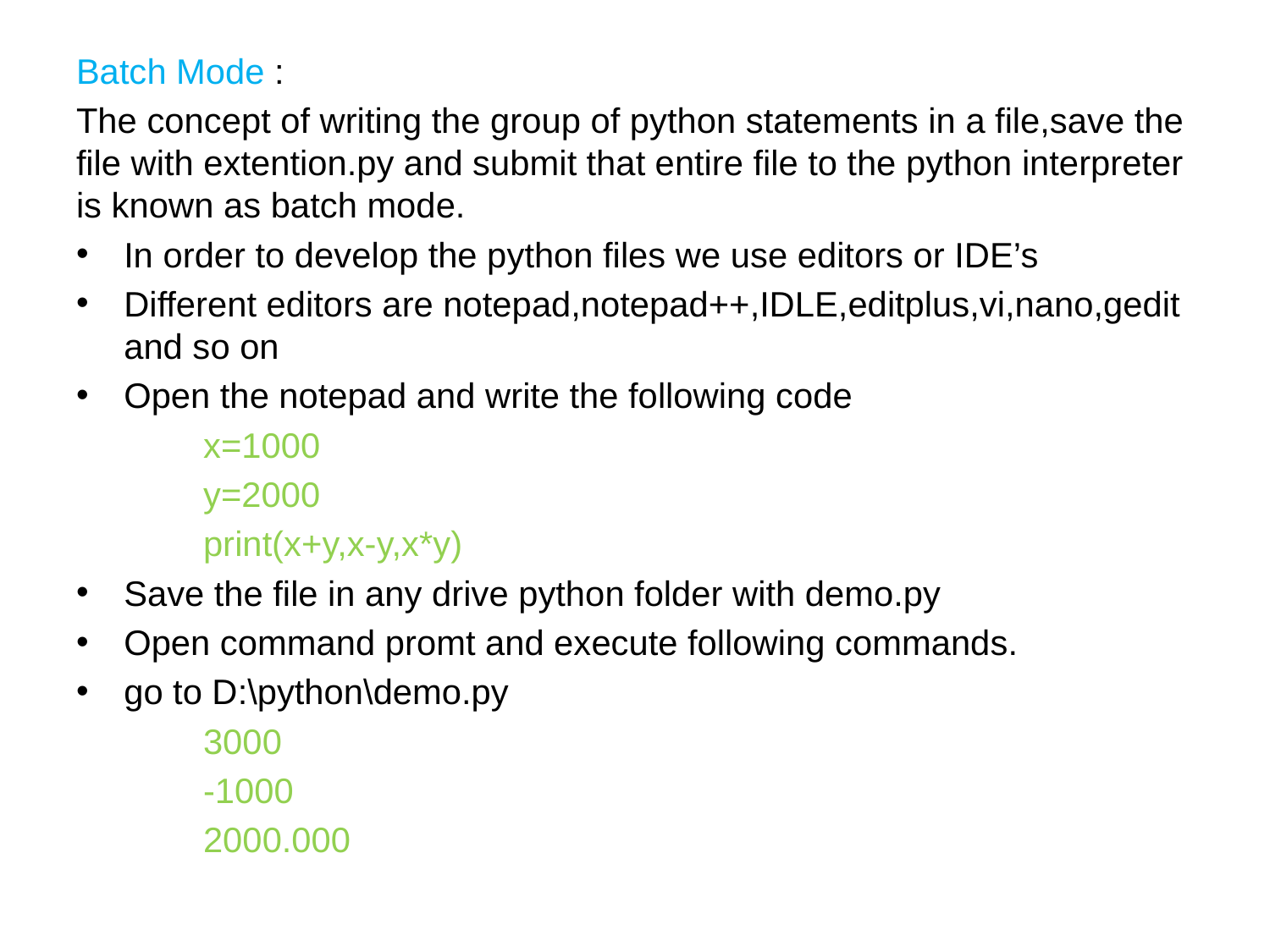

Batch Mode :
The concept of writing the group of python statements in a file,save the file with extention.py and submit that entire file to the python interpreter is known as batch mode.
In order to develop the python files we use editors or IDE’s
Different editors are notepad,notepad++,IDLE,editplus,vi,nano,gedit and so on
Open the notepad and write the following code
	x=1000
	y=2000
	print(x+y,x-y,x*y)
Save the file in any drive python folder with demo.py
Open command promt and execute following commands.
go to D:\python\demo.py
	3000
	-1000
	2000.000